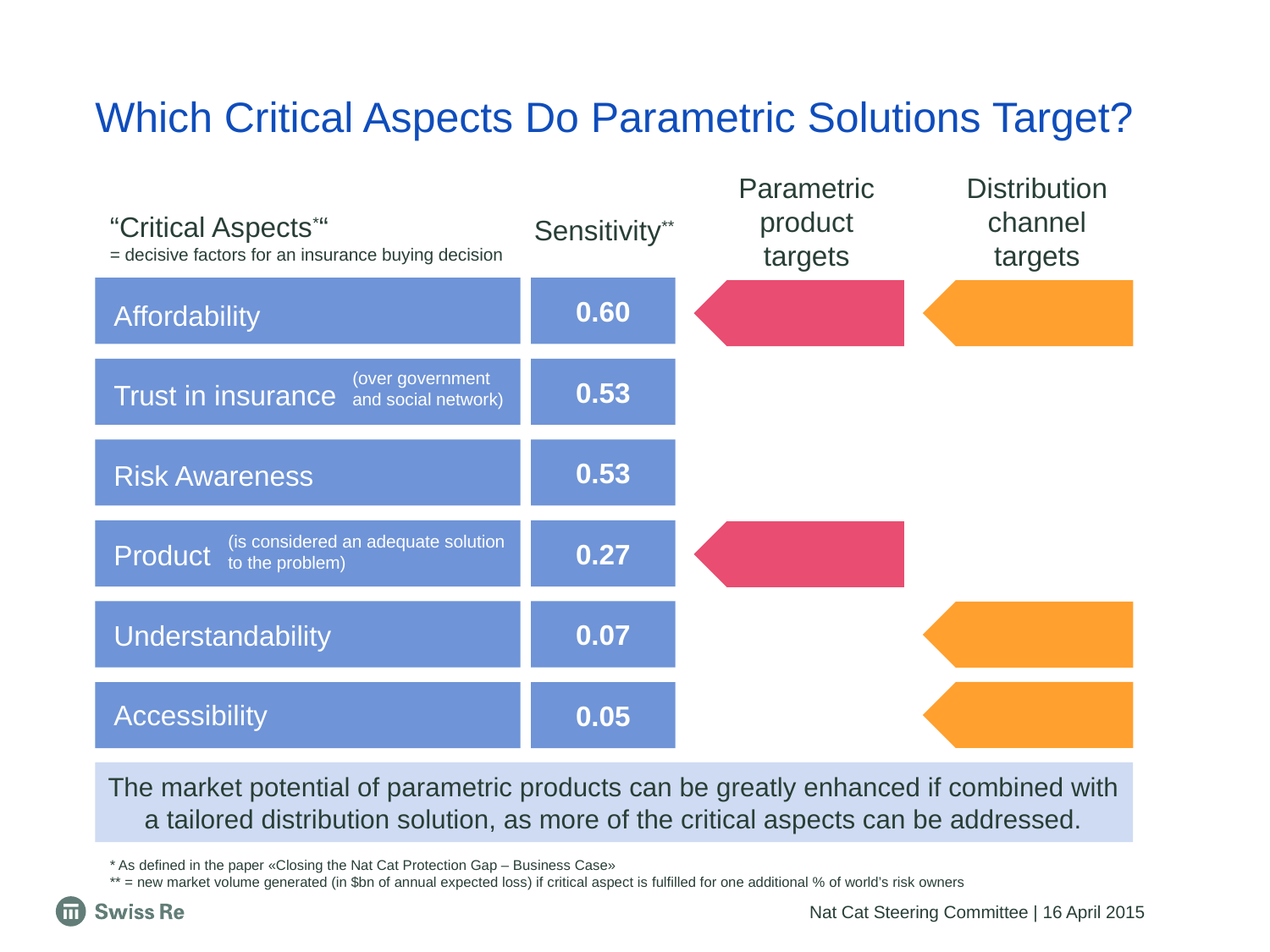

# Which Critical Aspects Do Parametric Solutions Target?
Distribution channel targets
Parametric
product targets
“Critical Aspects*“
= decisive factors for an insurance buying decision
Sensitivity**
| Affordability |
| --- |
| Trust in insurance |
| Risk Awareness |
| Product |
| Understandability |
| Accessibility |

0.60

0.53
(over government and social network)

0.53

0.27

(is considered an adequate solution to the problem)

0.07

0.05
The market potential of parametric products can be greatly enhanced if combined with a tailored distribution solution, as more of the critical aspects can be addressed.
* As defined in the paper «Closing the Nat Cat Protection Gap – Business Case»
** = new market volume generated (in $bn of annual expected loss) if critical aspect is fulfilled for one additional % of world’s risk owners